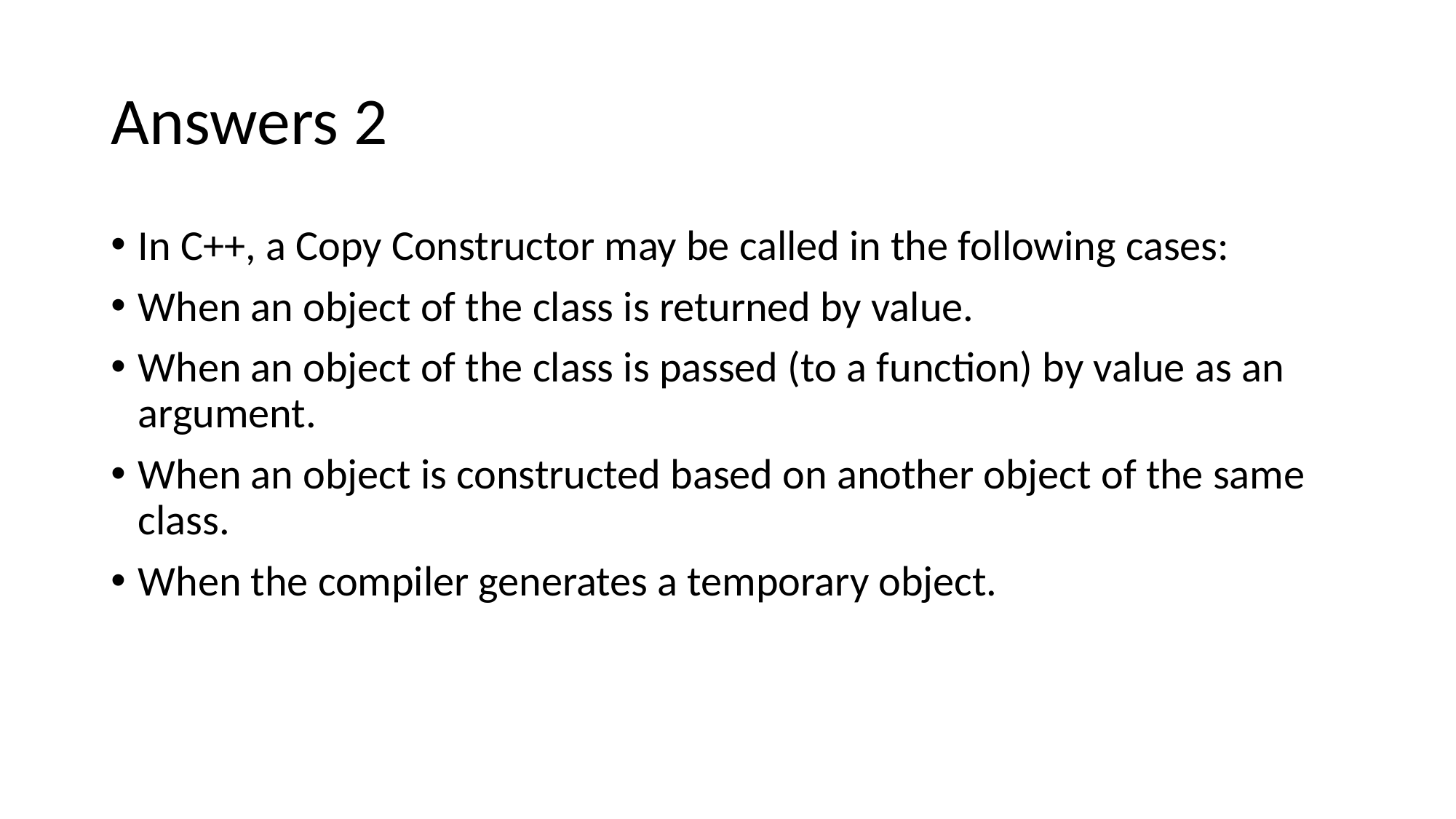

# Answers 2
In C++, a Copy Constructor may be called in the following cases:
When an object of the class is returned by value.
When an object of the class is passed (to a function) by value as an argument.
When an object is constructed based on another object of the same class.
When the compiler generates a temporary object.